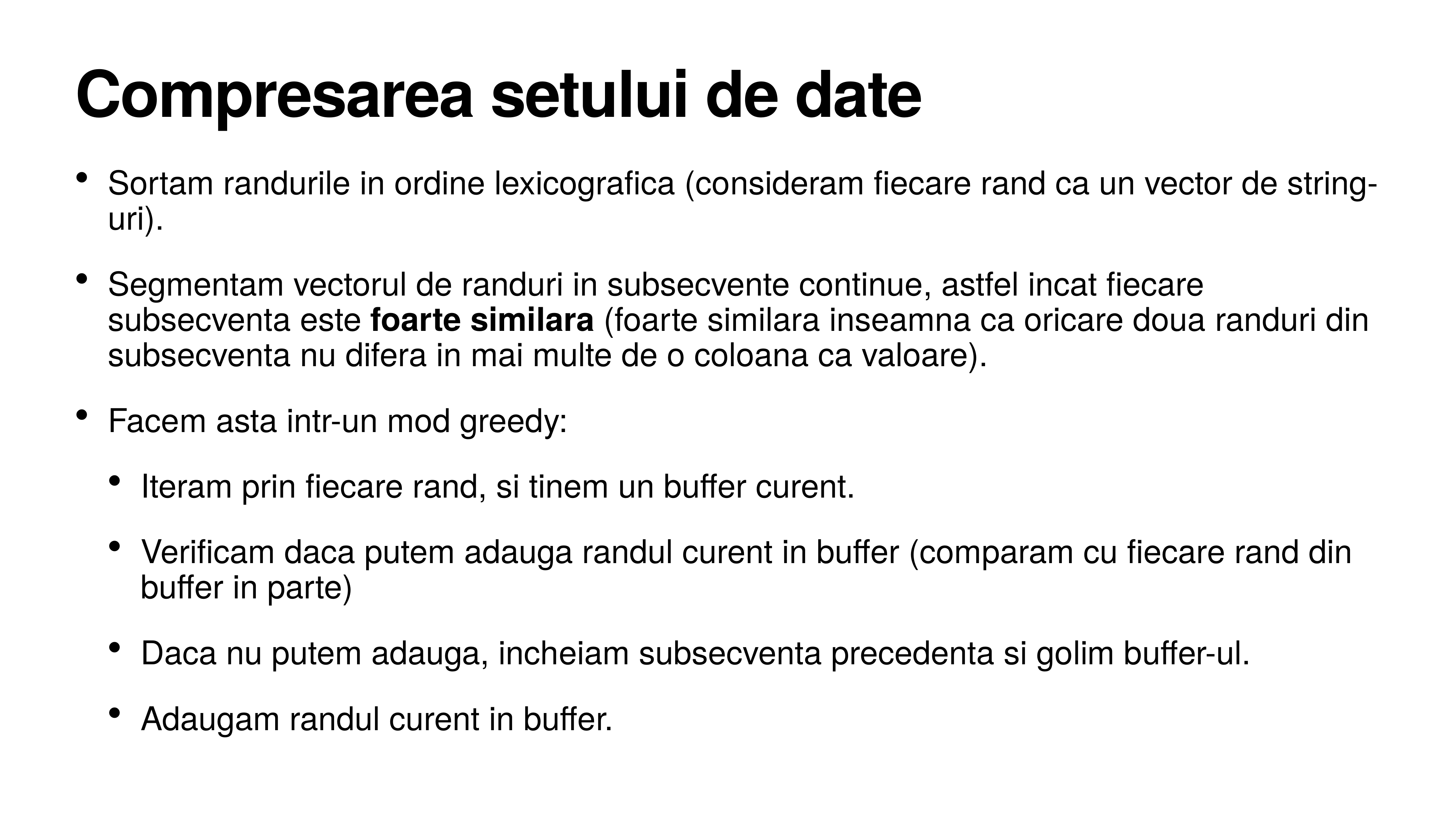

# Compresarea setului de date
Sortam randurile in ordine lexicografica (consideram fiecare rand ca un vector de string-uri).
Segmentam vectorul de randuri in subsecvente continue, astfel incat fiecare subsecventa este foarte similara (foarte similara inseamna ca oricare doua randuri din subsecventa nu difera in mai multe de o coloana ca valoare).
Facem asta intr-un mod greedy:
Iteram prin fiecare rand, si tinem un buffer curent.
Verificam daca putem adauga randul curent in buffer (comparam cu fiecare rand din buffer in parte)
Daca nu putem adauga, incheiam subsecventa precedenta si golim buffer-ul.
Adaugam randul curent in buffer.